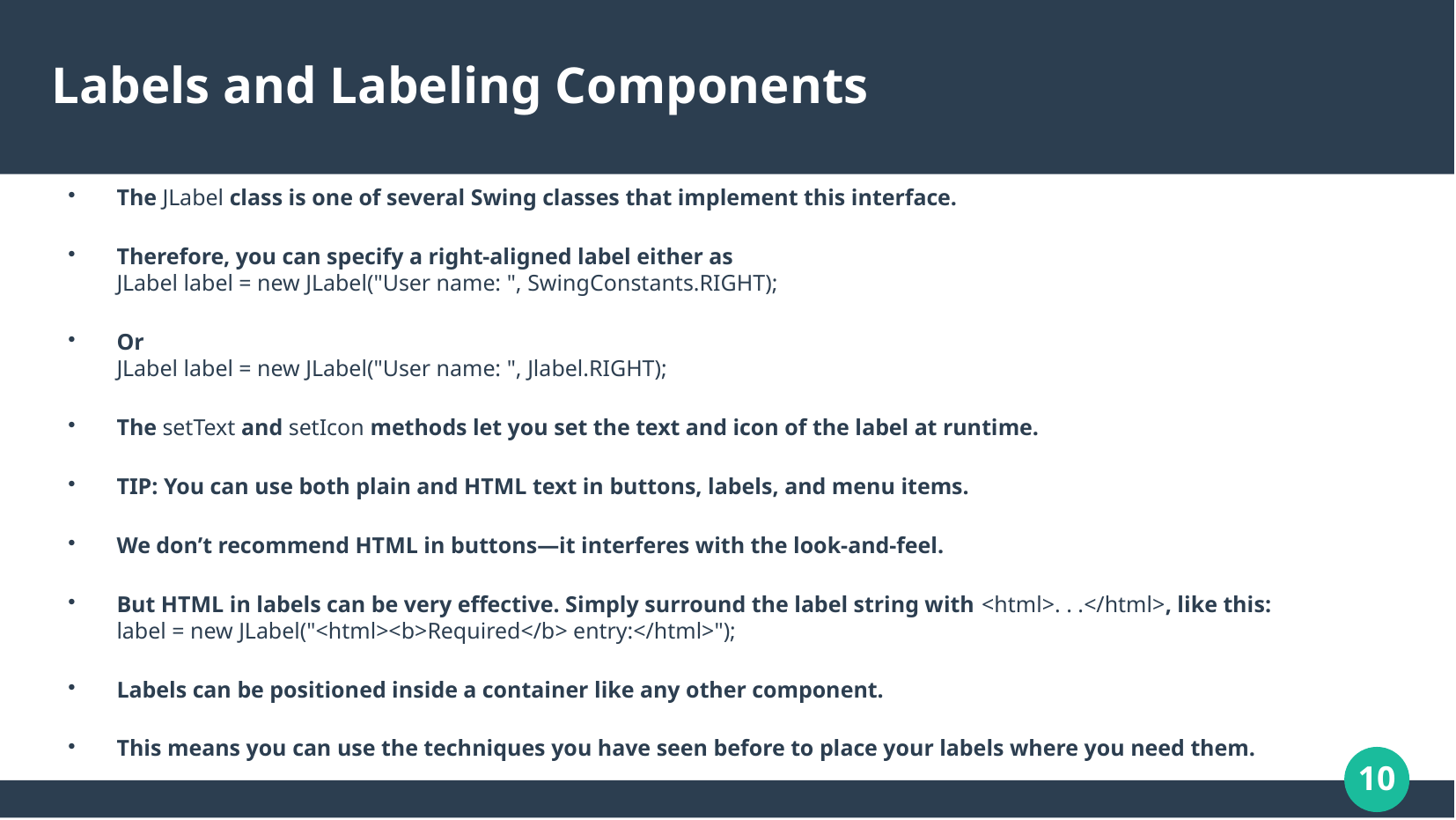

# Labels and Labeling Components
The JLabel class is one of several Swing classes that implement this interface.
Therefore, you can specify a right-aligned label either as
JLabel label = new JLabel("User name: ", SwingConstants.RIGHT);
Or
JLabel label = new JLabel("User name: ", Jlabel.RIGHT);
The setText and setIcon methods let you set the text and icon of the label at runtime.
TIP: You can use both plain and HTML text in buttons, labels, and menu items.
We don’t recommend HTML in buttons—it interferes with the look-and-feel.
But HTML in labels can be very effective. Simply surround the label string with <html>. . .</html>, like this:
label = new JLabel("<html><b>Required</b> entry:</html>");
Labels can be positioned inside a container like any other component.
This means you can use the techniques you have seen before to place your labels where you need them.